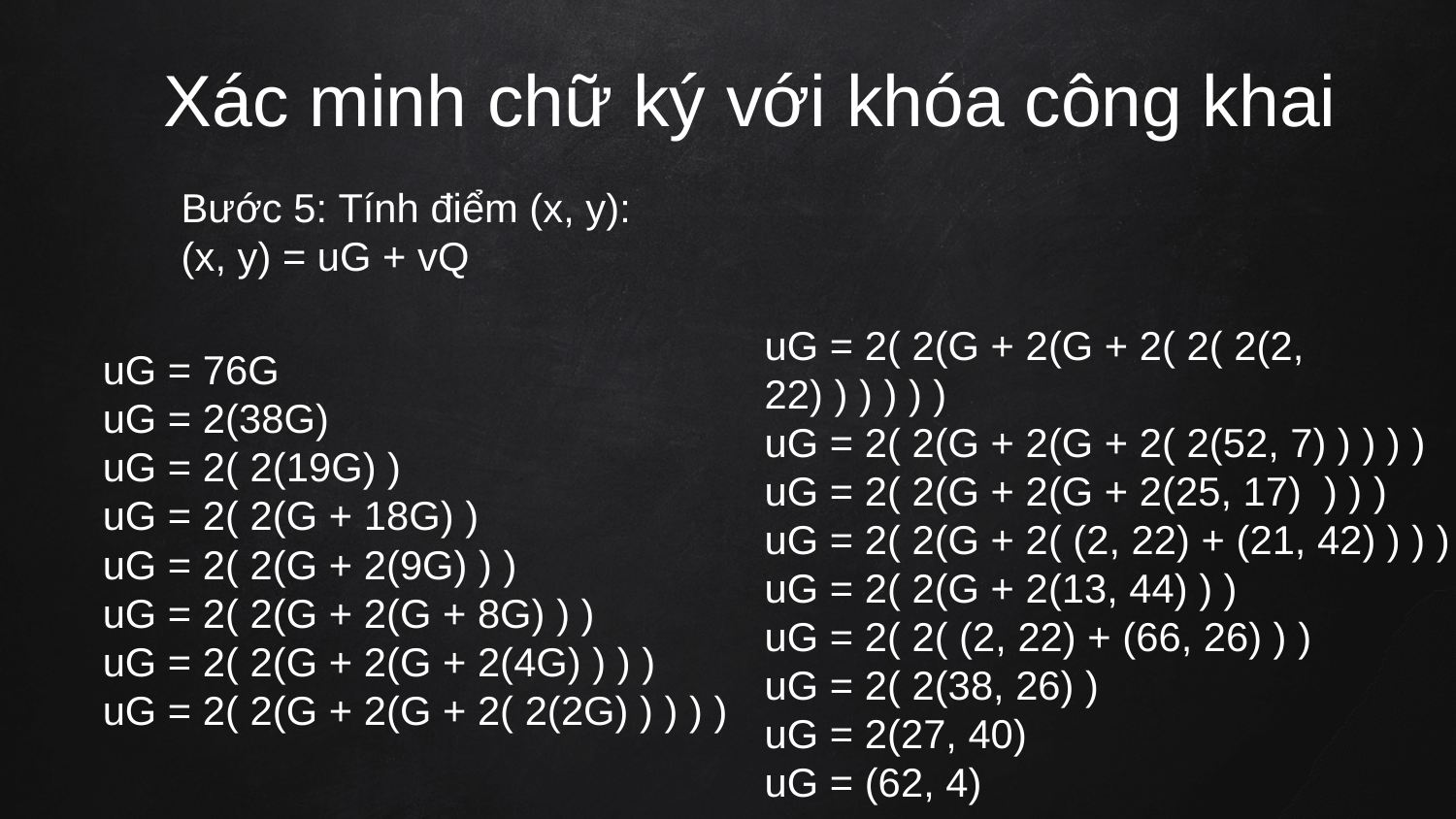

Xác minh chữ ký với khóa công khai
Bước 5: Tính điểm (x, y):
(x, y) = uG + vQ
uG = 2( 2(G + 2(G + 2( 2( 2(2, 22) ) ) ) ) )
uG = 2( 2(G + 2(G + 2( 2(52, 7) ) ) ) )
uG = 2( 2(G + 2(G + 2(25, 17)  ) ) )
uG = 2( 2(G + 2( (2, 22) + (21, 42) ) ) )
uG = 2( 2(G + 2(13, 44) ) )
uG = 2( 2( (2, 22) + (66, 26) ) )
uG = 2( 2(38, 26) )
uG = 2(27, 40)
uG = (62, 4)
uG = 76G
uG = 2(38G)
uG = 2( 2(19G) )
uG = 2( 2(G + 18G) )
uG = 2( 2(G + 2(9G) ) )
uG = 2( 2(G + 2(G + 8G) ) )
uG = 2( 2(G + 2(G + 2(4G) ) ) )
uG = 2( 2(G + 2(G + 2( 2(2G) ) ) ) )